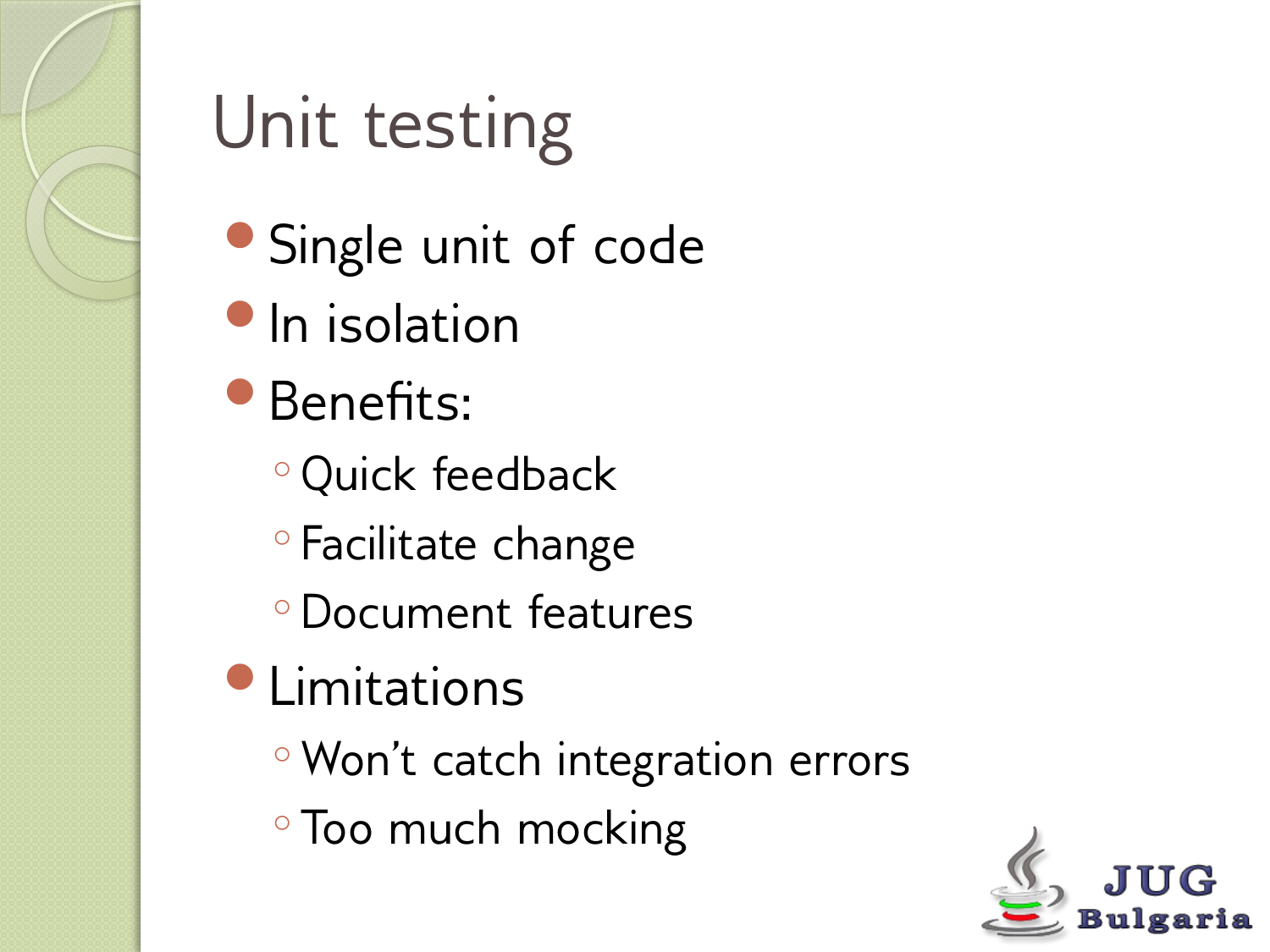

# Unit testing
Single unit of code
In isolation
Benefits:
Quick feedback
Facilitate change
Document features
Limitations
Won’t catch integration errors
Too much mocking